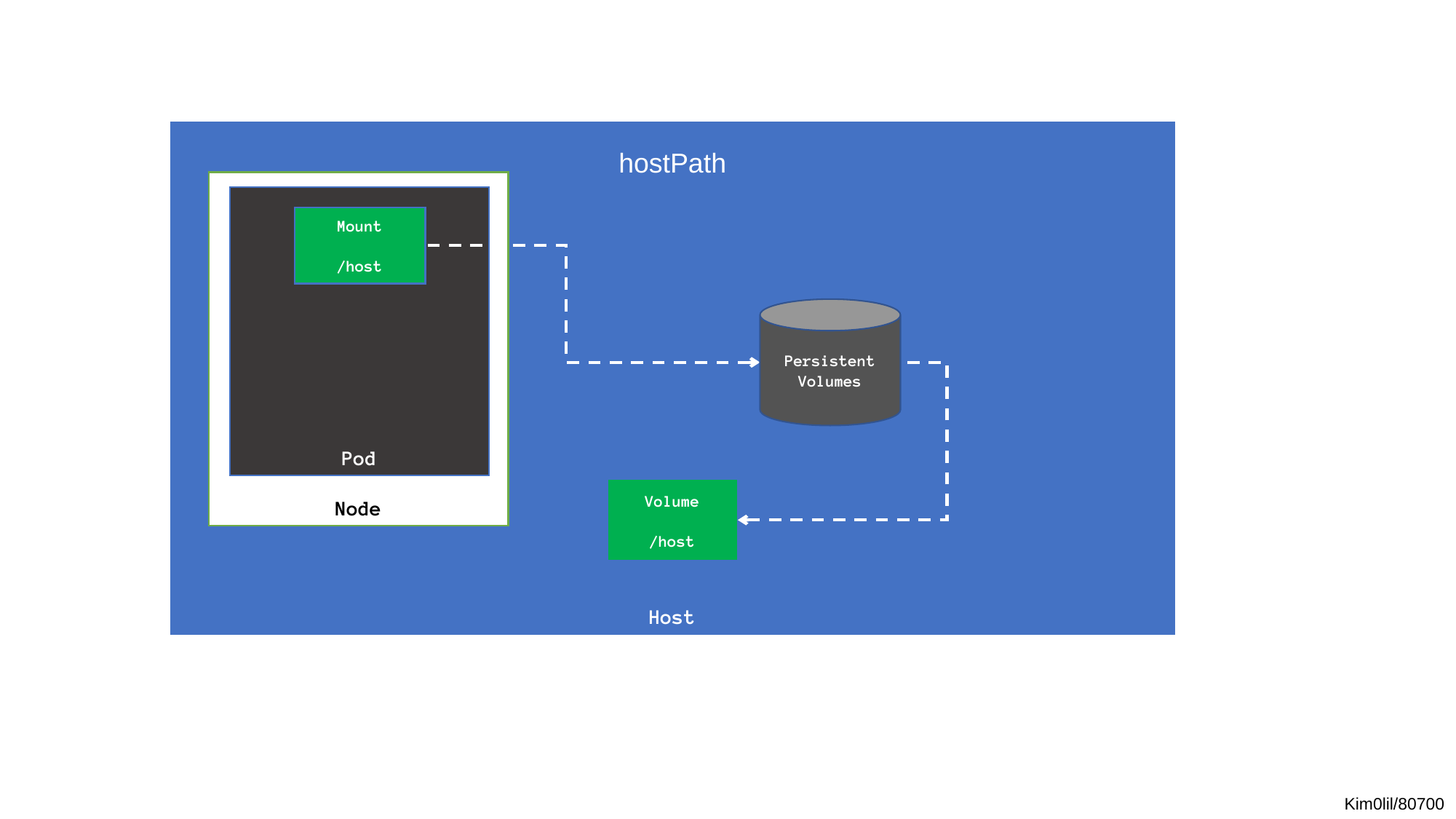

Host
hostPath
Node
Pod
Mount

/host
Volume
/host
Persistent Volumes
Kim0lil/80700